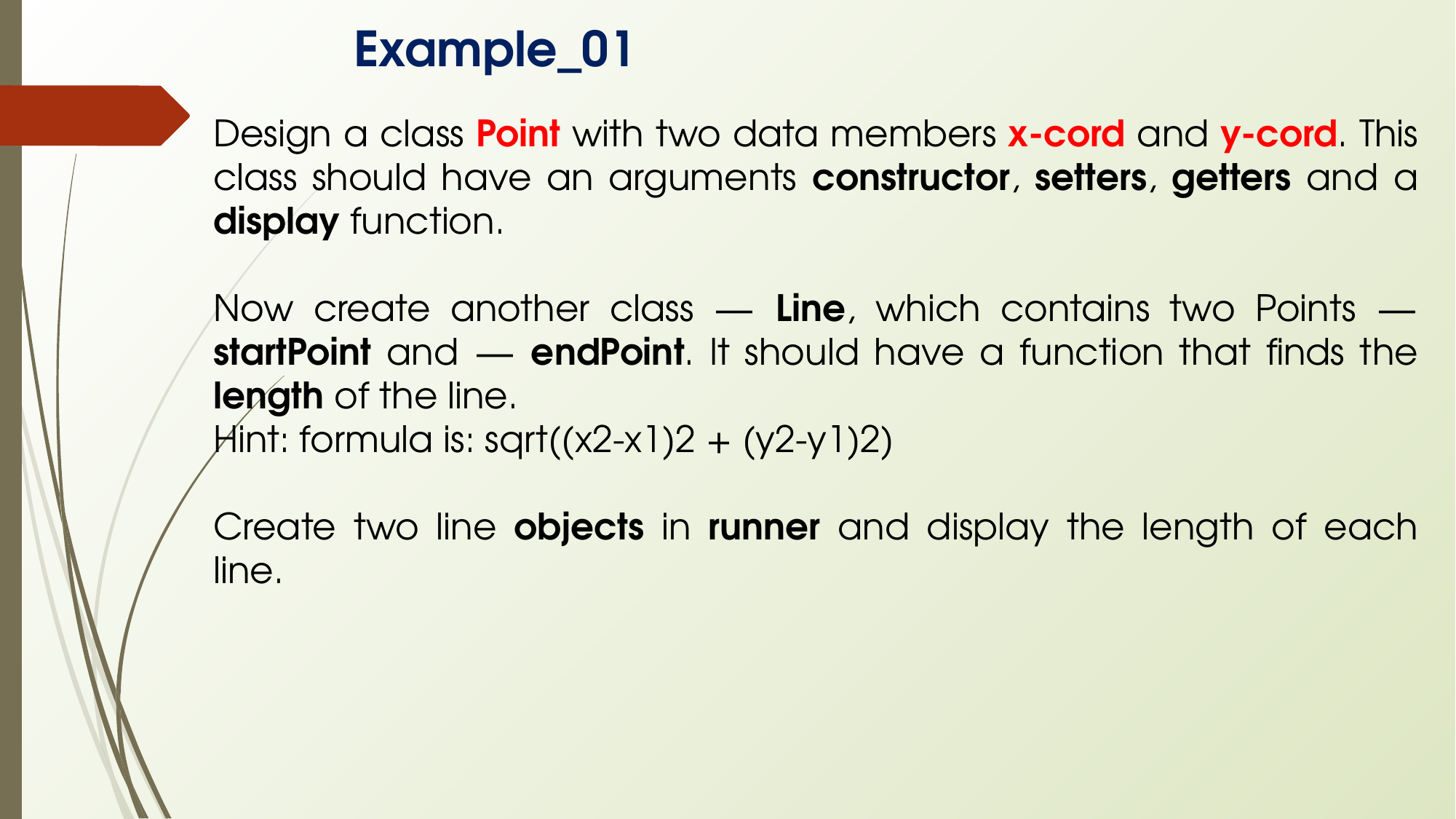

Example_01

Design a class Point with two data members x-cord and y-cord. This class should have an arguments constructor, setters, getters and a display function.

Now create another class ― Line, which contains two Points ― startPoint and ― endPoint. It should have a function that finds the length of the line.
Hint: formula is: sqrt((x2-x1)2 + (y2-y1)2)

Create two line objects in runner and display the length of each line.